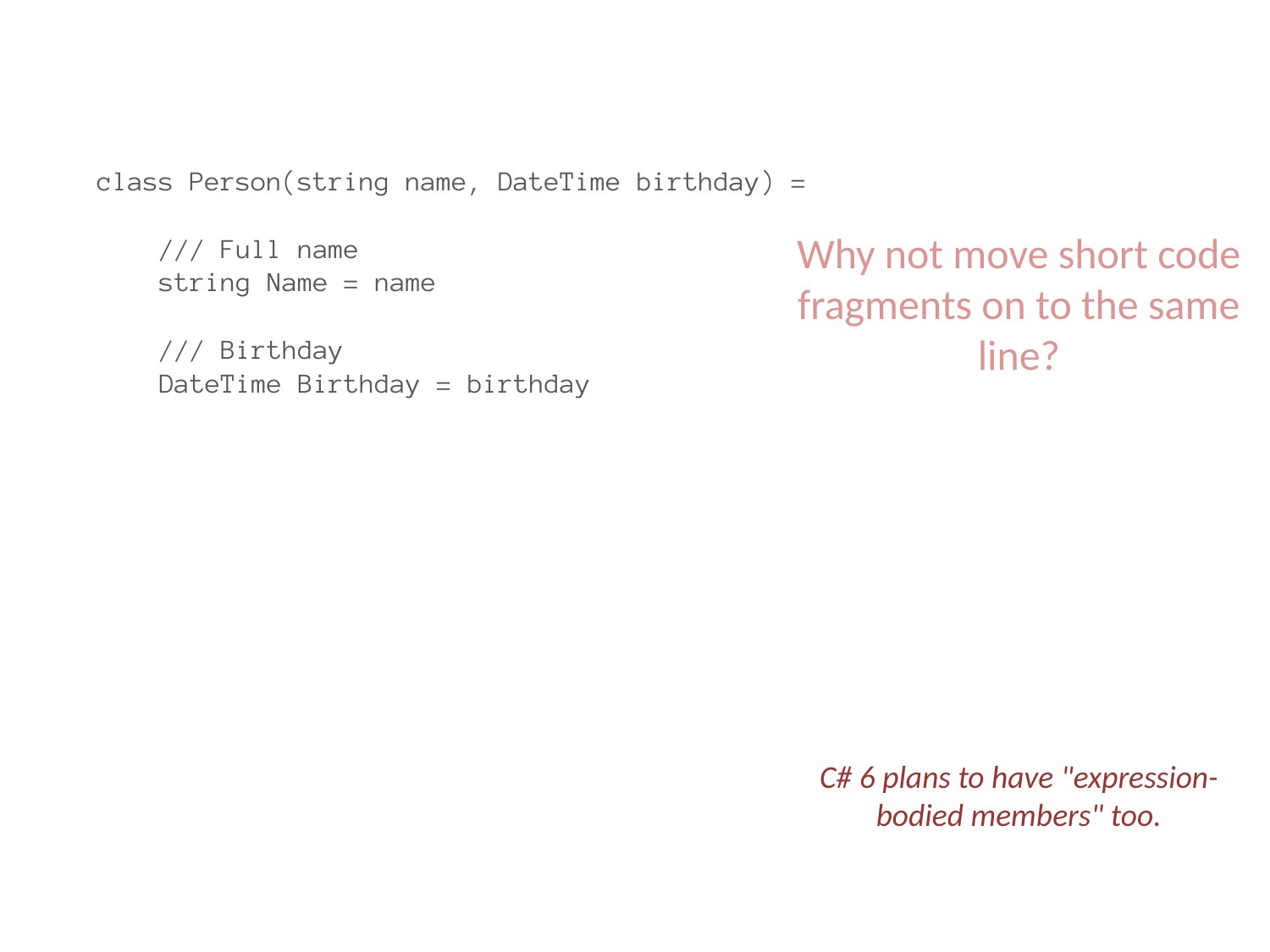

class Person(string name, DateTime birthday) =

    /// Full name
    string Name = name

    /// Birthday
    DateTime Birthday = birthday
Why not move short code fragments on to the same line?
C# 6 plans to have "expression-bodied members" too.